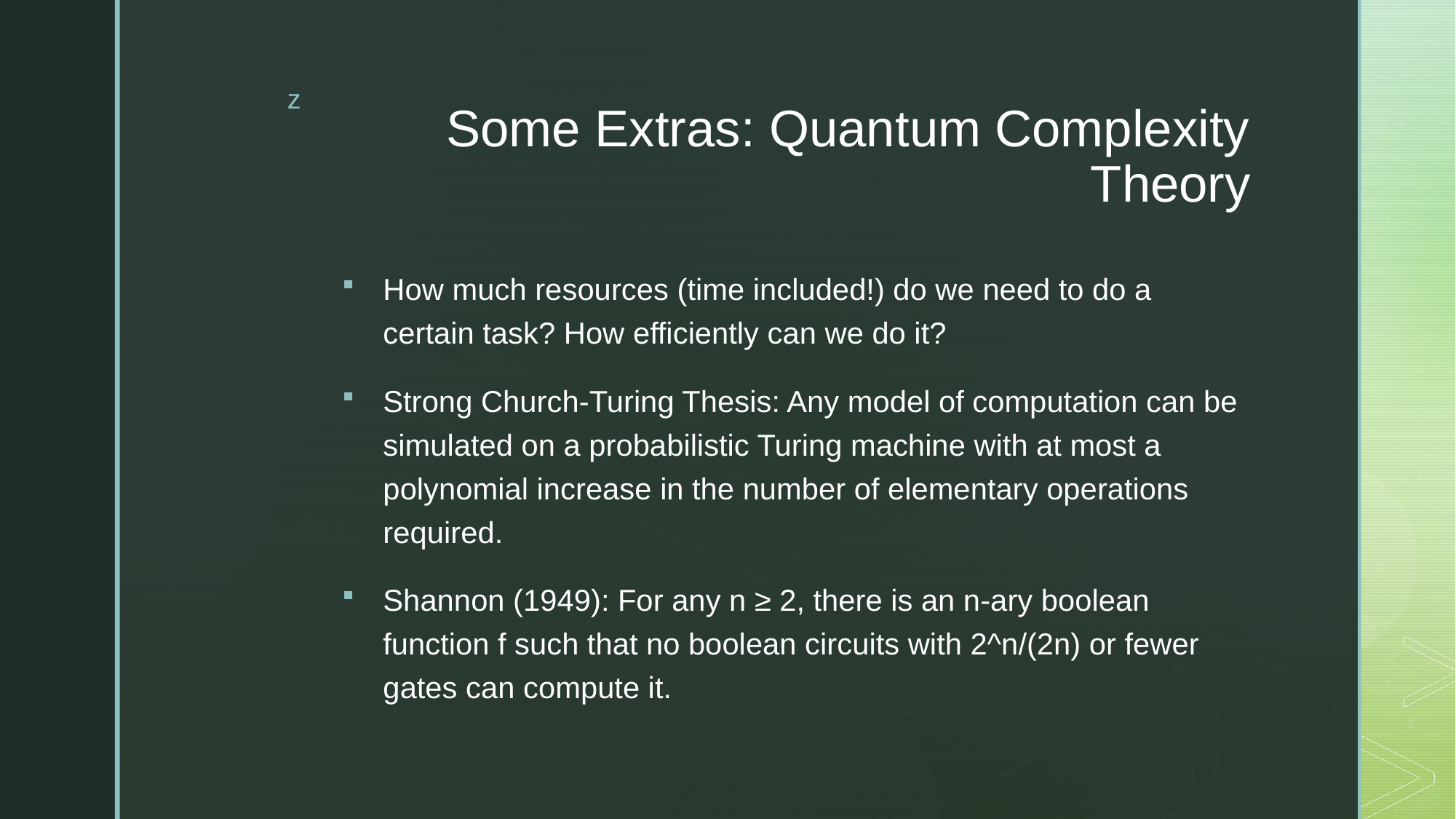

# Some Extras: Quantum Complexity Theory
How much resources (time included!) do we need to do a certain task? How efficiently can we do it?
Strong Church-Turing Thesis: Any model of computation can be simulated on a probabilistic Turing machine with at most a polynomial increase in the number of elementary operations required.
Shannon (1949): For any n ≥ 2, there is an n-ary boolean function f such that no boolean circuits with 2^n/(2n) or fewer gates can compute it.